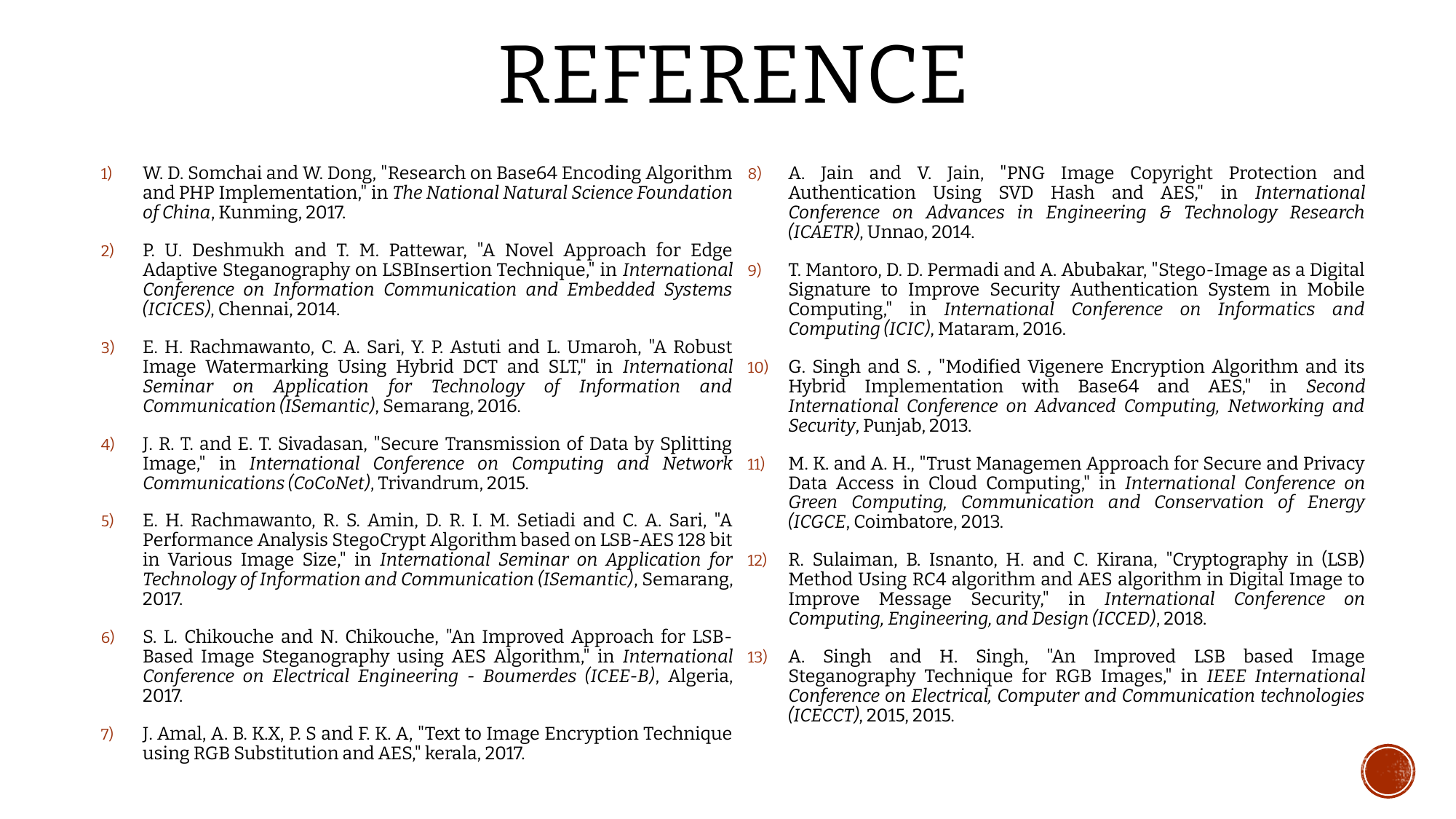

# Reference
W. D. Somchai and W. Dong, "Research on Base64 Encoding Algorithm and PHP Implementation," in The National Natural Science Foundation of China, Kunming, 2017.
P. U. Deshmukh and T. M. Pattewar, "A Novel Approach for Edge Adaptive Steganography on LSBInsertion Technique," in International Conference on Information Communication and Embedded Systems (ICICES), Chennai, 2014.
E. H. Rachmawanto, C. A. Sari, Y. P. Astuti and L. Umaroh, "A Robust Image Watermarking Using Hybrid DCT and SLT," in International Seminar on Application for Technology of Information and Communication (ISemantic), Semarang, 2016.
J. R. T. and E. T. Sivadasan, "Secure Transmission of Data by Splitting Image," in International Conference on Computing and Network Communications (CoCoNet), Trivandrum, 2015.
E. H. Rachmawanto, R. S. Amin, D. R. I. M. Setiadi and C. A. Sari, "A Performance Analysis StegoCrypt Algorithm based on LSB-AES 128 bit in Various Image Size," in International Seminar on Application for Technology of Information and Communication (ISemantic), Semarang, 2017.
S. L. Chikouche and N. Chikouche, "An Improved Approach for LSB-Based Image Steganography using AES Algorithm," in International Conference on Electrical Engineering - Boumerdes (ICEE-B), Algeria, 2017.
J. Amal, A. B. K.X, P. S and F. K. A, "Text to Image Encryption Technique using RGB Substitution and AES," kerala, 2017.
A. Jain and V. Jain, "PNG Image Copyright Protection and Authentication Using SVD Hash and AES," in International Conference on Advances in Engineering & Technology Research (ICAETR), Unnao, 2014.
T. Mantoro, D. D. Permadi and A. Abubakar, "Stego-Image as a Digital Signature to Improve Security Authentication System in Mobile Computing," in International Conference on Informatics and Computing (ICIC), Mataram, 2016.
G. Singh and S. , "Modified Vigenere Encryption Algorithm and its Hybrid Implementation with Base64 and AES," in Second International Conference on Advanced Computing, Networking and Security, Punjab, 2013.
M. K. and A. H., "Trust Managemen Approach for Secure and Privacy Data Access in Cloud Computing," in International Conference on Green Computing, Communication and Conservation of Energy (ICGCE, Coimbatore, 2013.
R. Sulaiman, B. Isnanto, H. and C. Kirana, "Cryptography in (LSB) Method Using RC4 algorithm and AES algorithm in Digital Image to Improve Message Security," in International Conference on Computing, Engineering, and Design (ICCED), 2018.
A. Singh and H. Singh, "An Improved LSB based Image Steganography Technique for RGB Images," in IEEE International Conference on Electrical, Computer and Communication technologies (ICECCT), 2015, 2015.